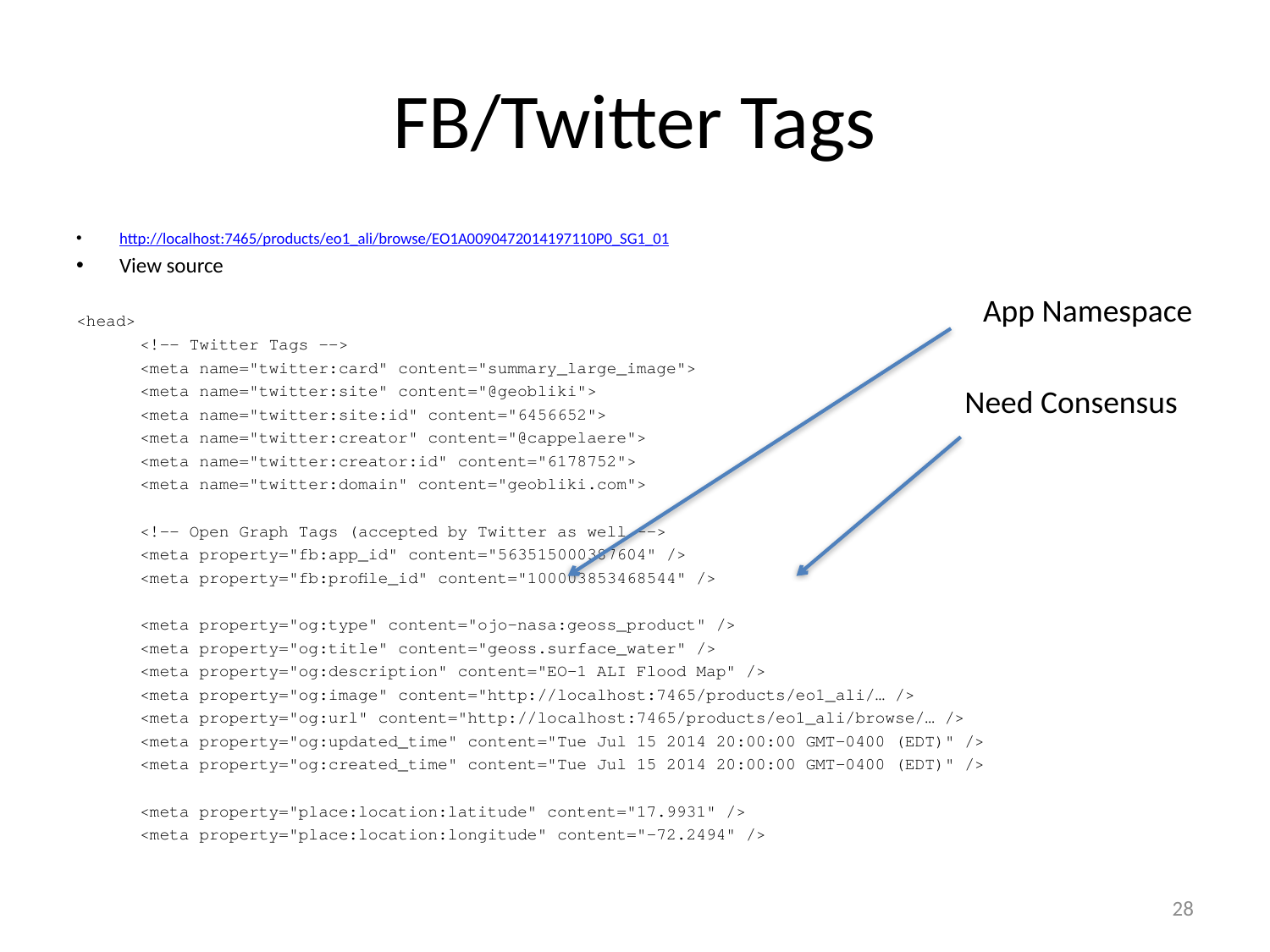

# FB/Twitter Tags
http://localhost:7465/products/eo1_ali/browse/EO1A0090472014197110P0_SG1_01
View source

<head>
	<!-- Twitter Tags -->
	<meta name="twitter:card" content="summary_large_image">
	<meta name="twitter:site" content="@geobliki">
	<meta name="twitter:site:id" content="6456652">
	<meta name="twitter:creator" content="@cappelaere">
	<meta name="twitter:creator:id" content="6178752">
	<meta name="twitter:domain" content="geobliki.com">

	<!-- Open Graph Tags (accepted by Twitter as well -->
	<meta property="fb:app_id" content="563515000387604" />
	<meta property="fb:profile_id" content="100003853468544" />

	<meta property="og:type" content="ojo-nasa:geoss_product" />
	<meta property="og:title" content="geoss.surface_water" />
	<meta property="og:description" content="EO-1 ALI Flood Map" />
	<meta property="og:image" content="http://localhost:7465/products/eo1_ali/… />
	<meta property="og:url" content="http://localhost:7465/products/eo1_ali/browse/… />
	<meta property="og:updated_time" content="Tue Jul 15 2014 20:00:00 GMT-0400 (EDT)" />
	<meta property="og:created_time" content="Tue Jul 15 2014 20:00:00 GMT-0400 (EDT)" />

	<meta property="place:location:latitude" content="17.9931" />
	<meta property="place:location:longitude" content="-72.2494" />
App Namespace
Need Consensus
28